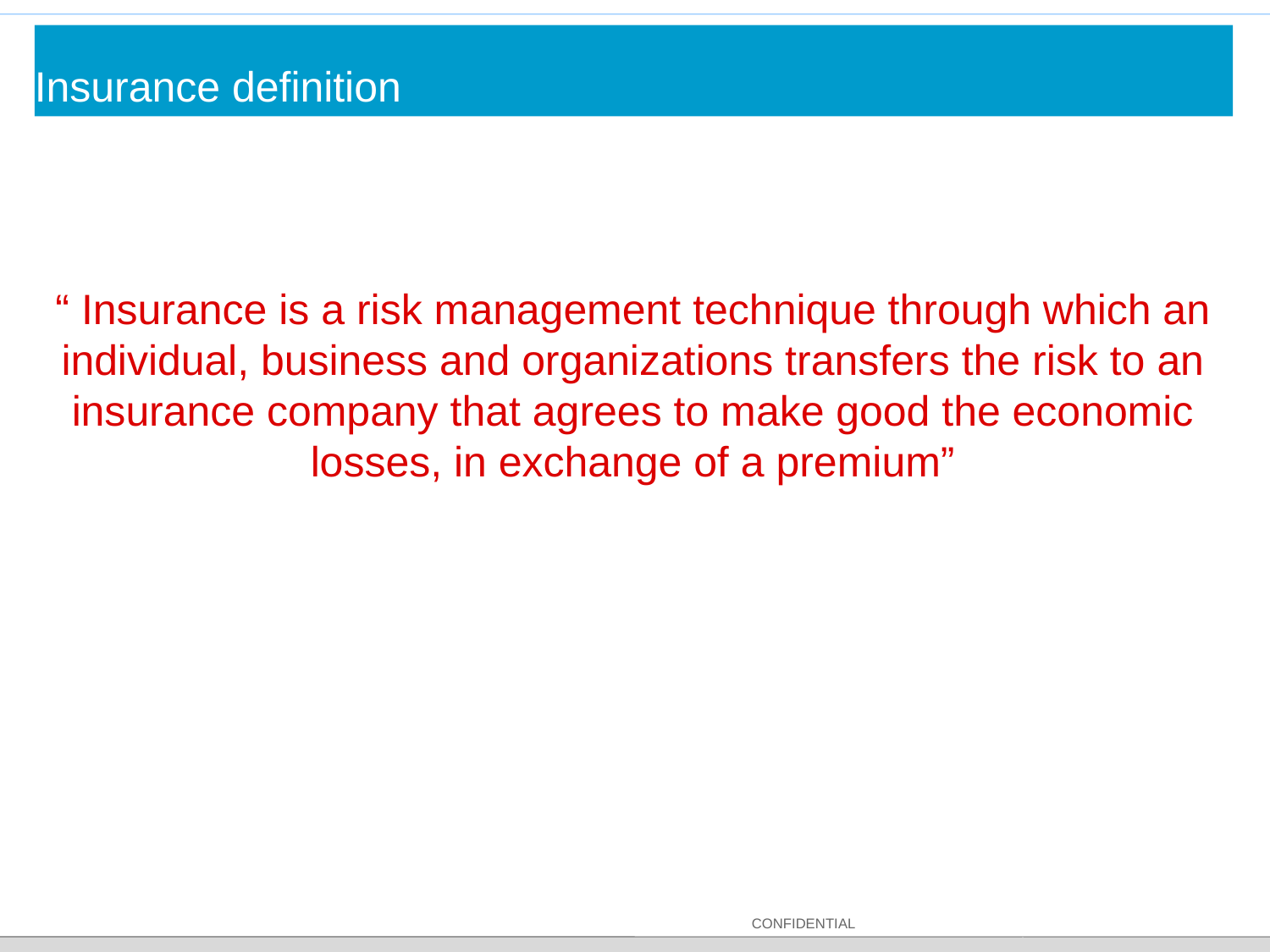

# Insurance definition

“ Insurance is a risk management technique through which an individual, business and organizations transfers the risk to an insurance company that agrees to make good the economic losses, in exchange of a premium”
CONFIDENTIAL